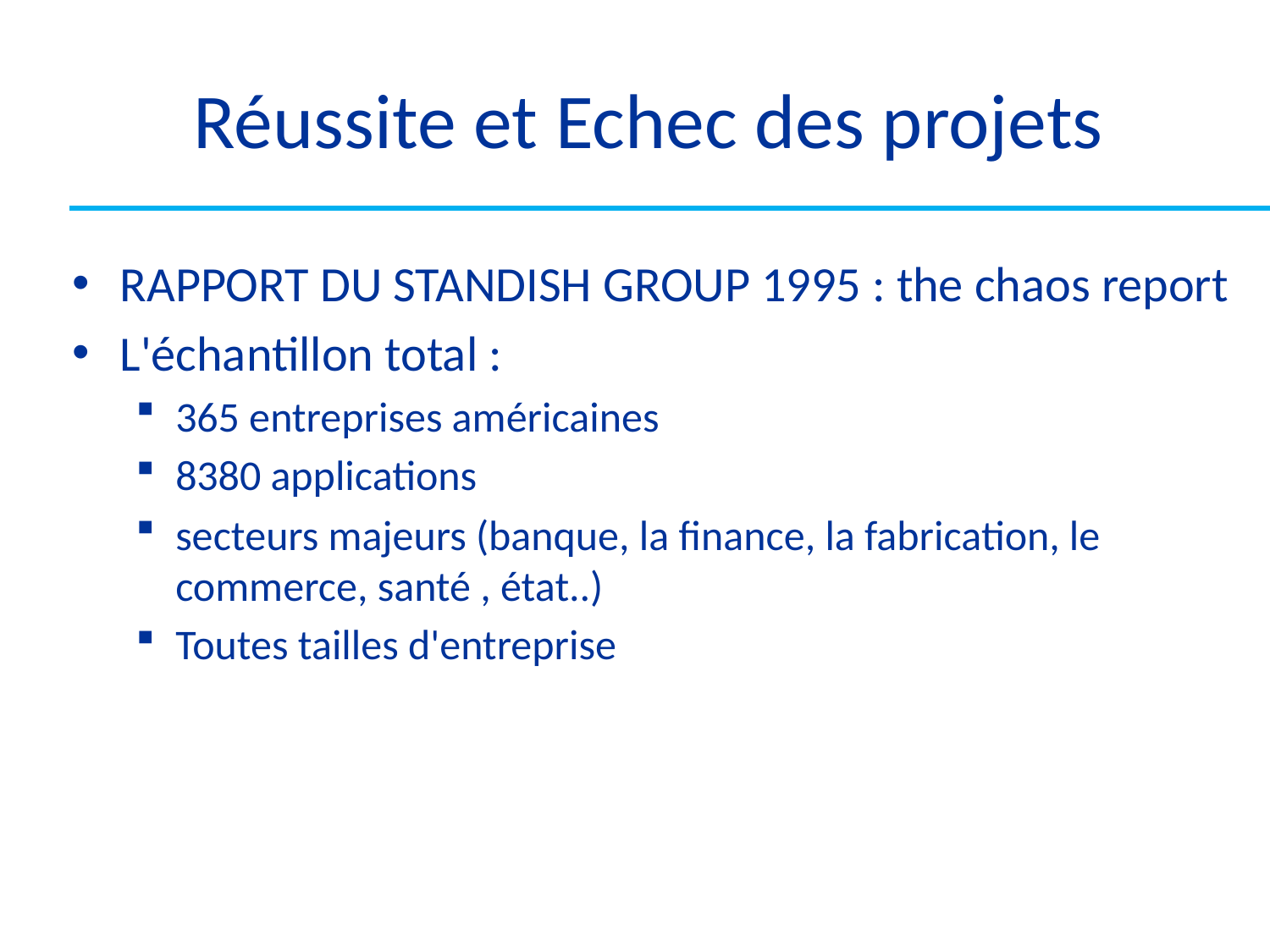

# Réussite et Echec des projets
RAPPORT DU STANDISH GROUP 1995 : the chaos report
L'échantillon total :
365 entreprises américaines
8380 applications
secteurs majeurs (banque, la finance, la fabrication, le commerce, santé , état..)
Toutes tailles d'entreprise